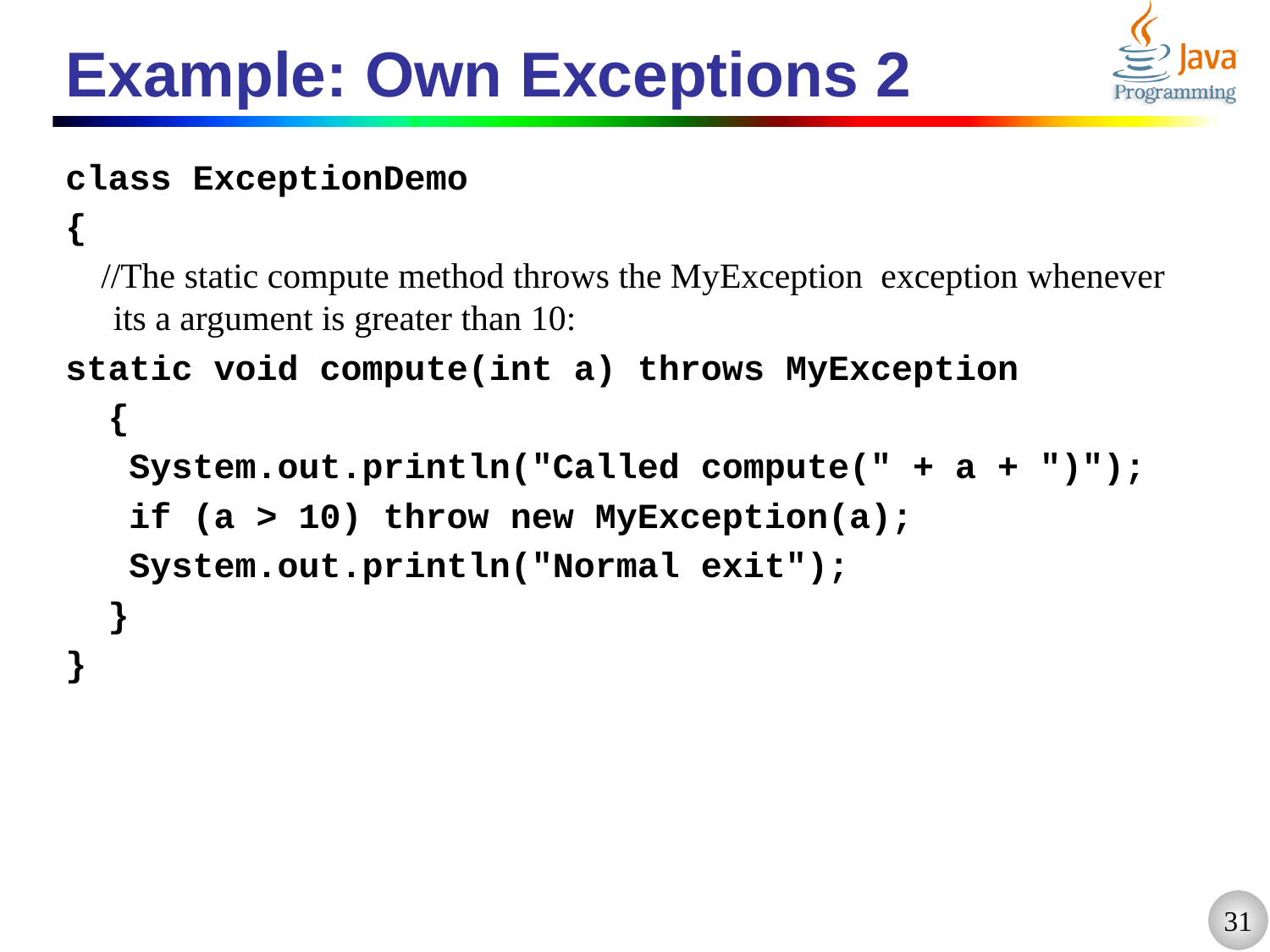

# Example: Own Exceptions 2
class ExceptionDemo
{
    //The static compute method throws the MyException  exception whenever its a argument is greater than 10:
static void compute(int a) throws MyException
  {
   System.out.println("Called compute(" + a + ")");
   if (a > 10) throw new MyException(a);
   System.out.println("Normal exit");
  }
}